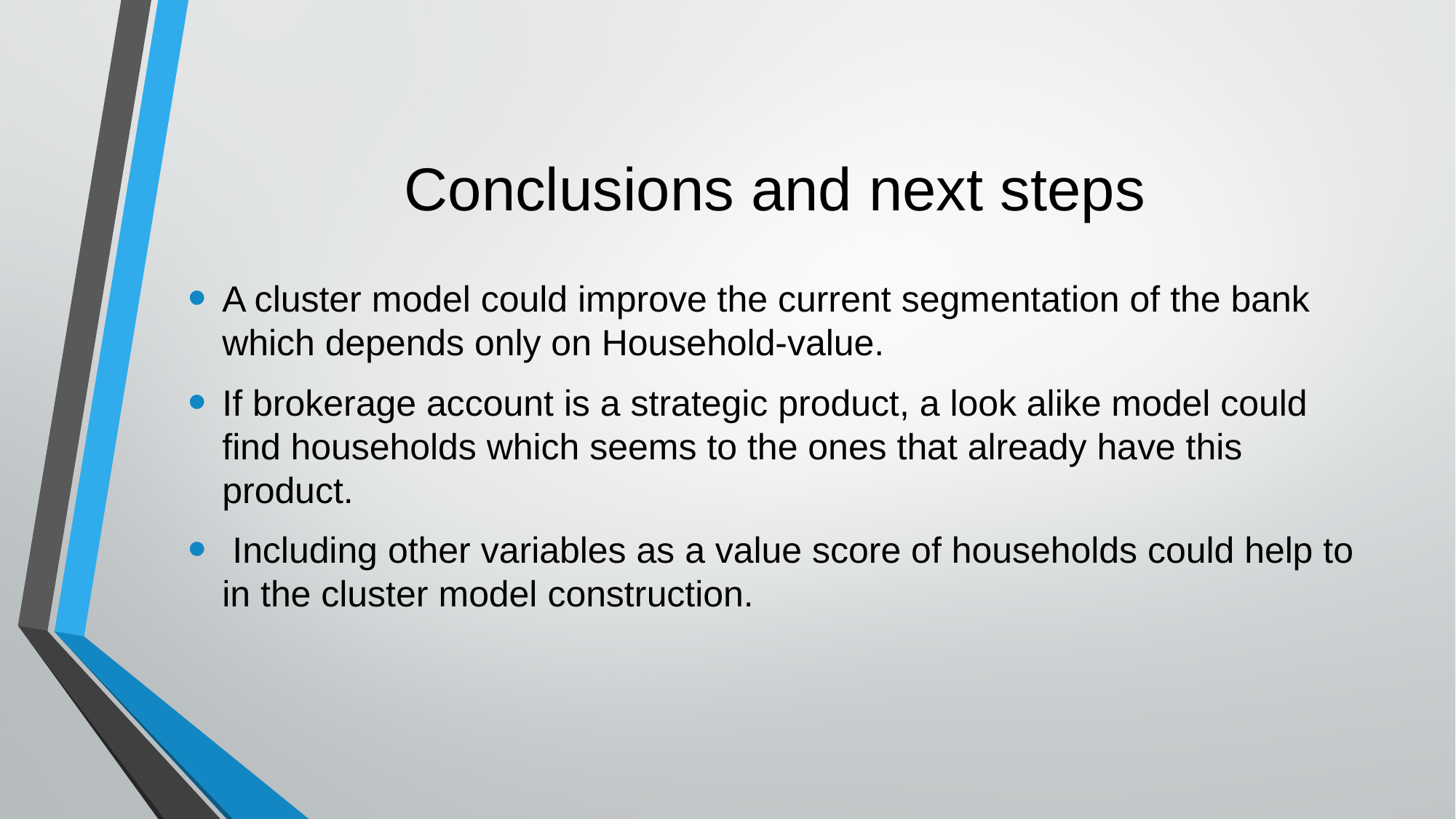

# Conclusions and next steps
A cluster model could improve the current segmentation of the bank which depends only on Household-value.
If brokerage account is a strategic product, a look alike model could find households which seems to the ones that already have this product.
 Including other variables as a value score of households could help to in the cluster model construction.